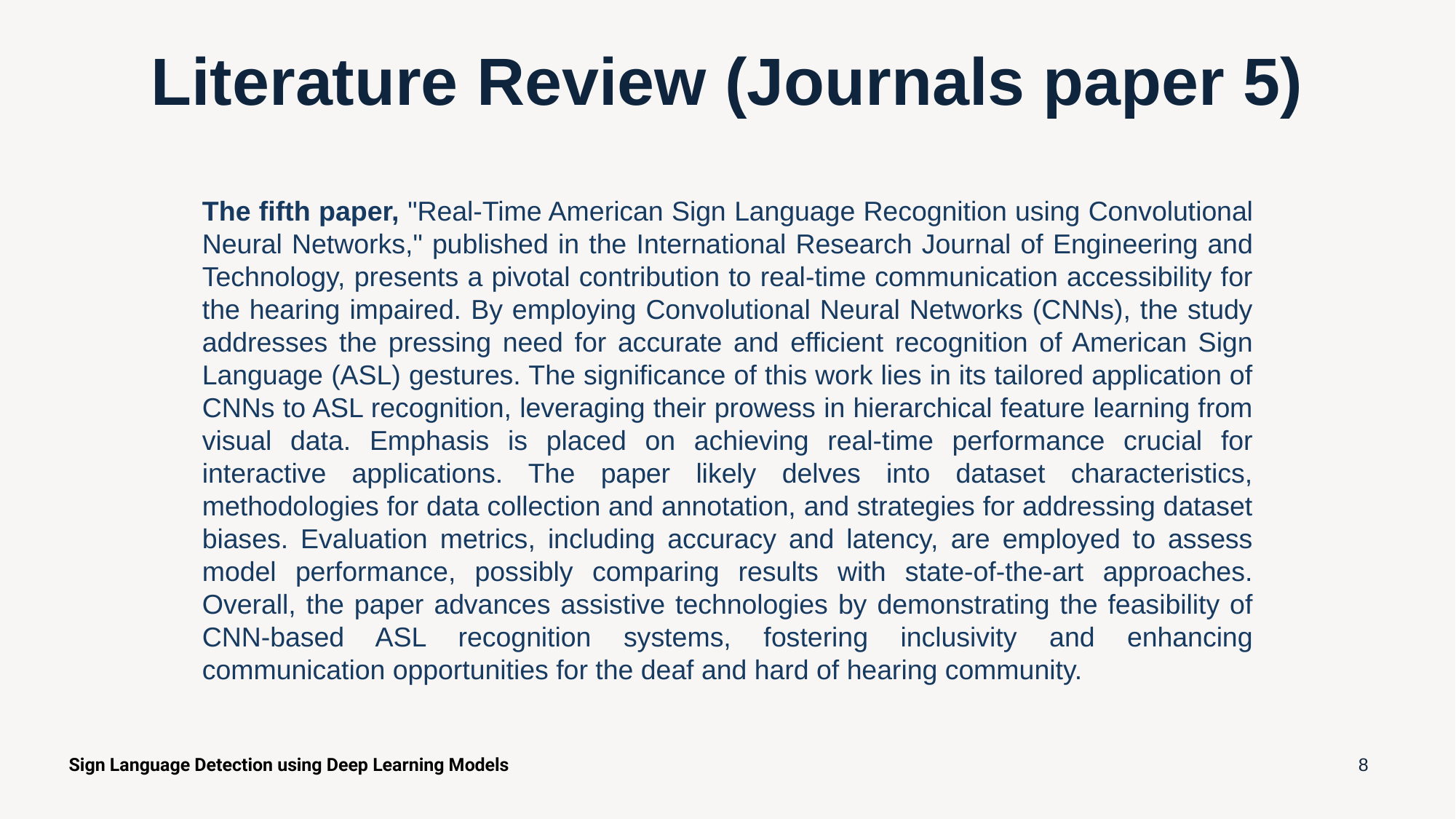

# Literature Review (Journals paper 5)

The fifth paper, "Real-Time American Sign Language Recognition using Convolutional Neural Networks," published in the International Research Journal of Engineering and Technology, presents a pivotal contribution to real-time communication accessibility for the hearing impaired. By employing Convolutional Neural Networks (CNNs), the study addresses the pressing need for accurate and efficient recognition of American Sign Language (ASL) gestures. The significance of this work lies in its tailored application of CNNs to ASL recognition, leveraging their prowess in hierarchical feature learning from visual data. Emphasis is placed on achieving real-time performance crucial for interactive applications. The paper likely delves into dataset characteristics, methodologies for data collection and annotation, and strategies for addressing dataset biases. Evaluation metrics, including accuracy and latency, are employed to assess model performance, possibly comparing results with state-of-the-art approaches. Overall, the paper advances assistive technologies by demonstrating the feasibility of CNN-based ASL recognition systems, fostering inclusivity and enhancing communication opportunities for the deaf and hard of hearing community.
Sign Language Detection using Deep Learning Models
8